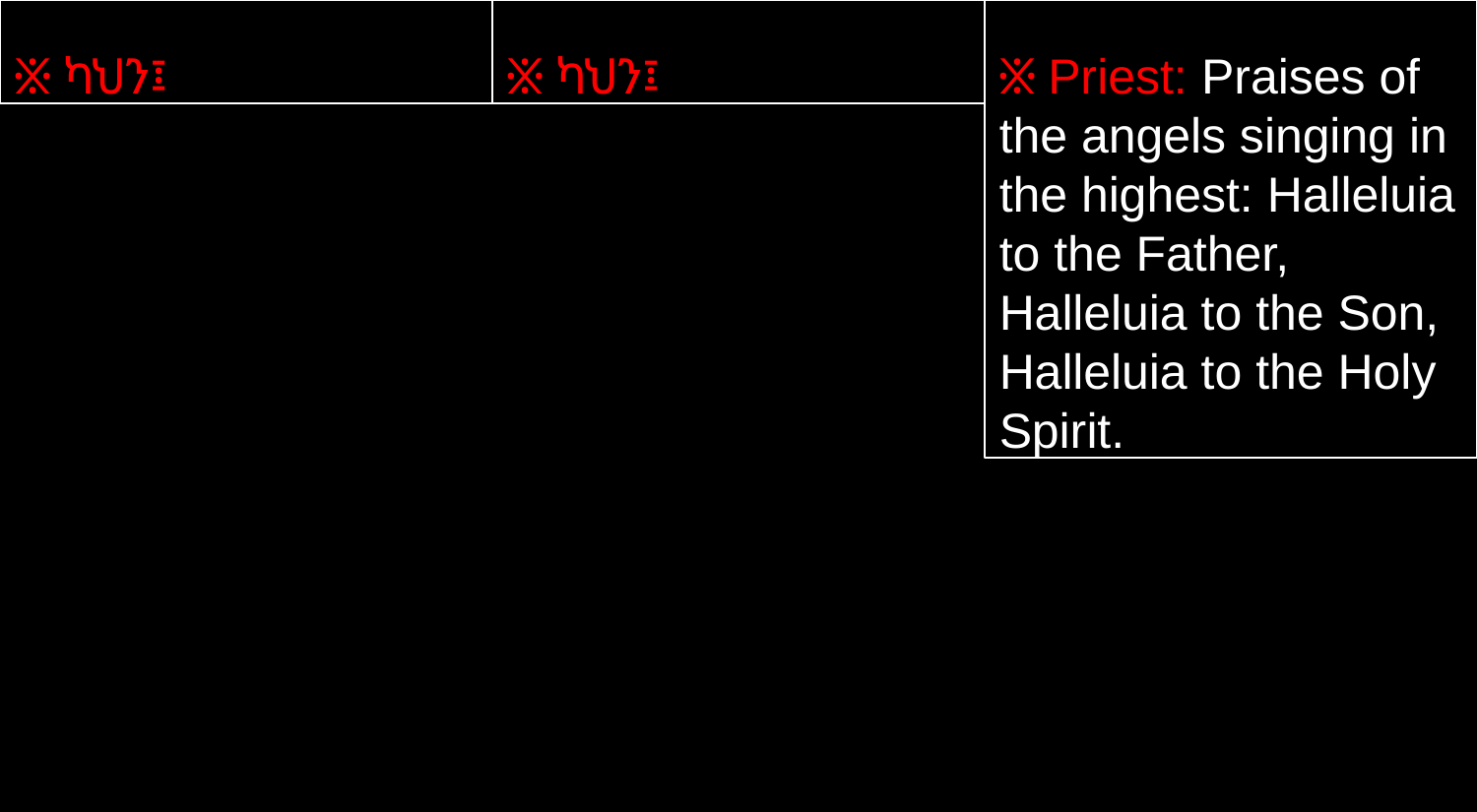

፠ ካህን፤

፠ ካህን፤

፠ Priest: Praises of the angels singing in the highest: Halleluia to the Father, Halleluia to the Son, Halleluia to the Holy Spirit.